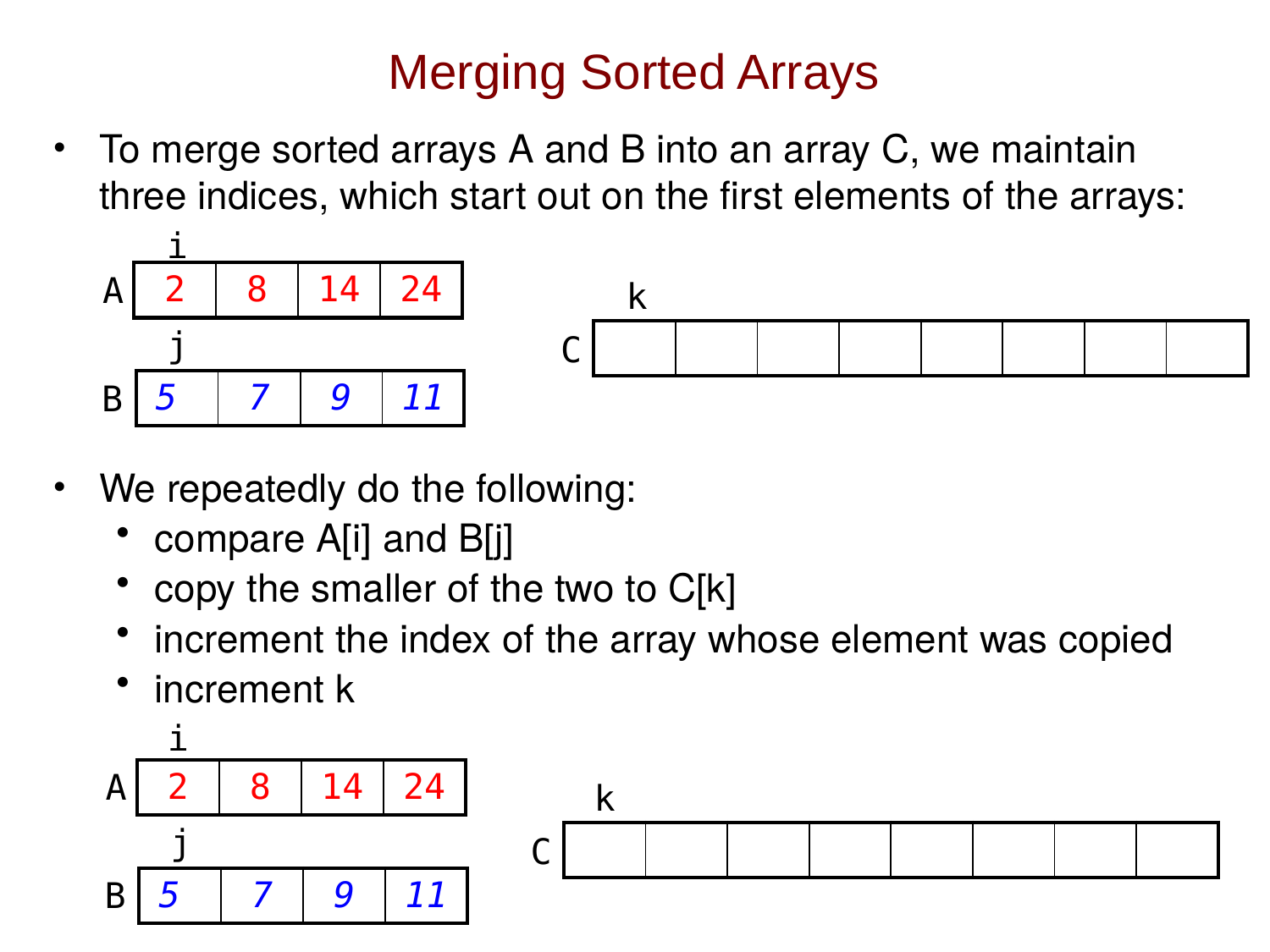

# Merging Sorted Arrays
To merge sorted arrays A and B into an array C, we maintain three indices, which start out on the first elements of the arrays:

We repeatedly do the following:
compare A[i] and B[j]
copy the smaller of the two to C[k]
increment the index of the array whose element was copied
increment k
i
A
| 2 | 8 | 14 | 24 |
| --- | --- | --- | --- |
k
j
|  |  |  |  |  |  |  |  |
| --- | --- | --- | --- | --- | --- | --- | --- |
C
B
| 5 | 7 | 9 | 11 |
| --- | --- | --- | --- |
i
A
| 2 | 8 | 14 | 24 |
| --- | --- | --- | --- |
k
j
|  |  |  |  |  |  |  |  |
| --- | --- | --- | --- | --- | --- | --- | --- |
C
B
| 5 | 7 | 9 | 11 |
| --- | --- | --- | --- |